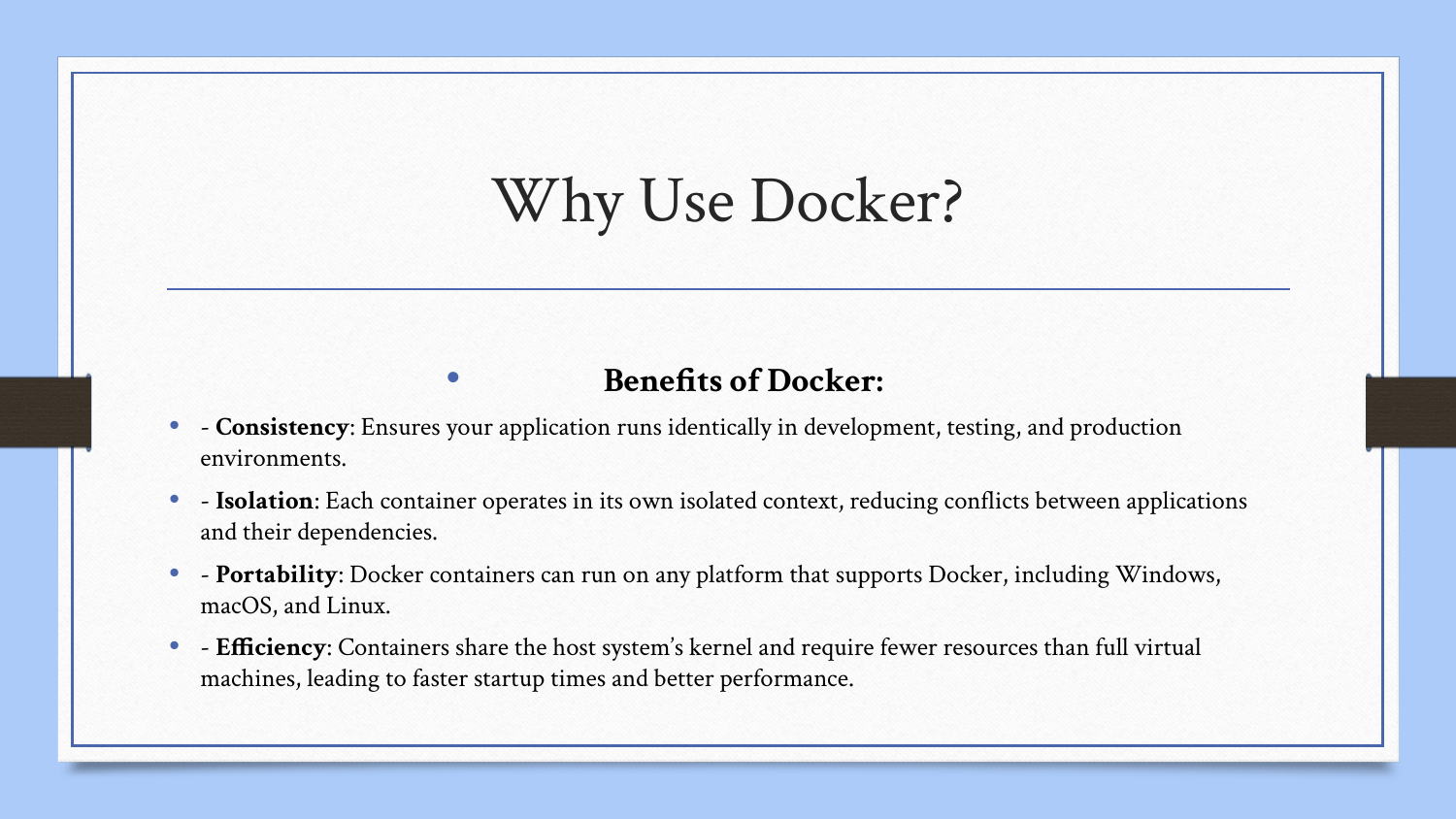

# Why Use Docker?

Benefits of Docker:
- Consistency: Ensures your application runs identically in development, testing, and production environments.
- Isolation: Each container operates in its own isolated context, reducing conflicts between applications and their dependencies.
- Portability: Docker containers can run on any platform that supports Docker, including Windows, macOS, and Linux.
- Efficiency: Containers share the host system’s kernel and require fewer resources than full virtual machines, leading to faster startup times and better performance.